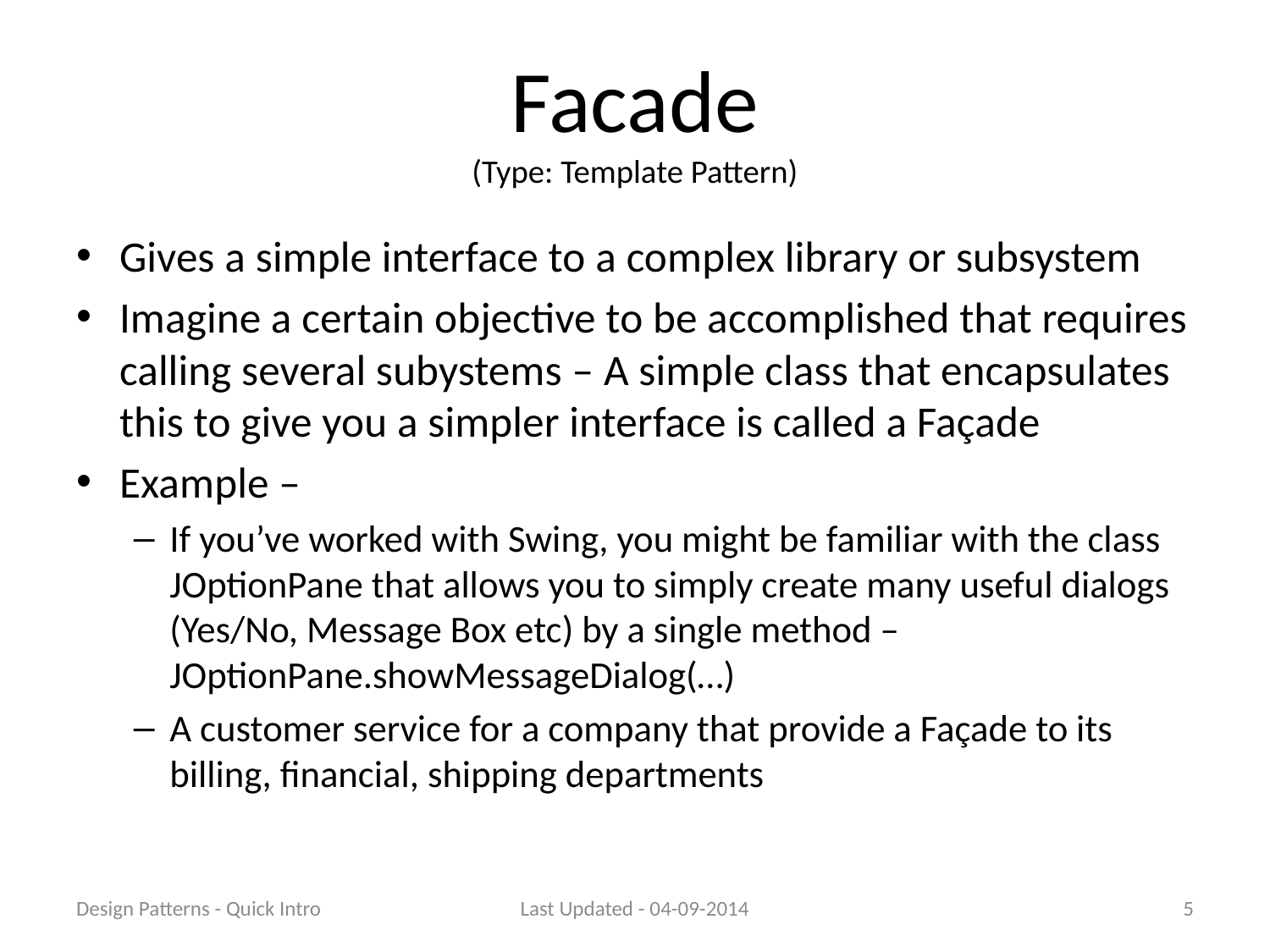

# Facade (Type: Template Pattern)
Gives a simple interface to a complex library or subsystem
Imagine a certain objective to be accomplished that requires calling several subystems – A simple class that encapsulates this to give you a simpler interface is called a Façade
Example –
If you’ve worked with Swing, you might be familiar with the class JOptionPane that allows you to simply create many useful dialogs (Yes/No, Message Box etc) by a single method – JOptionPane.showMessageDialog(…)
A customer service for a company that provide a Façade to its billing, financial, shipping departments
Design Patterns - Quick Intro
Last Updated - 04-09-2014
5